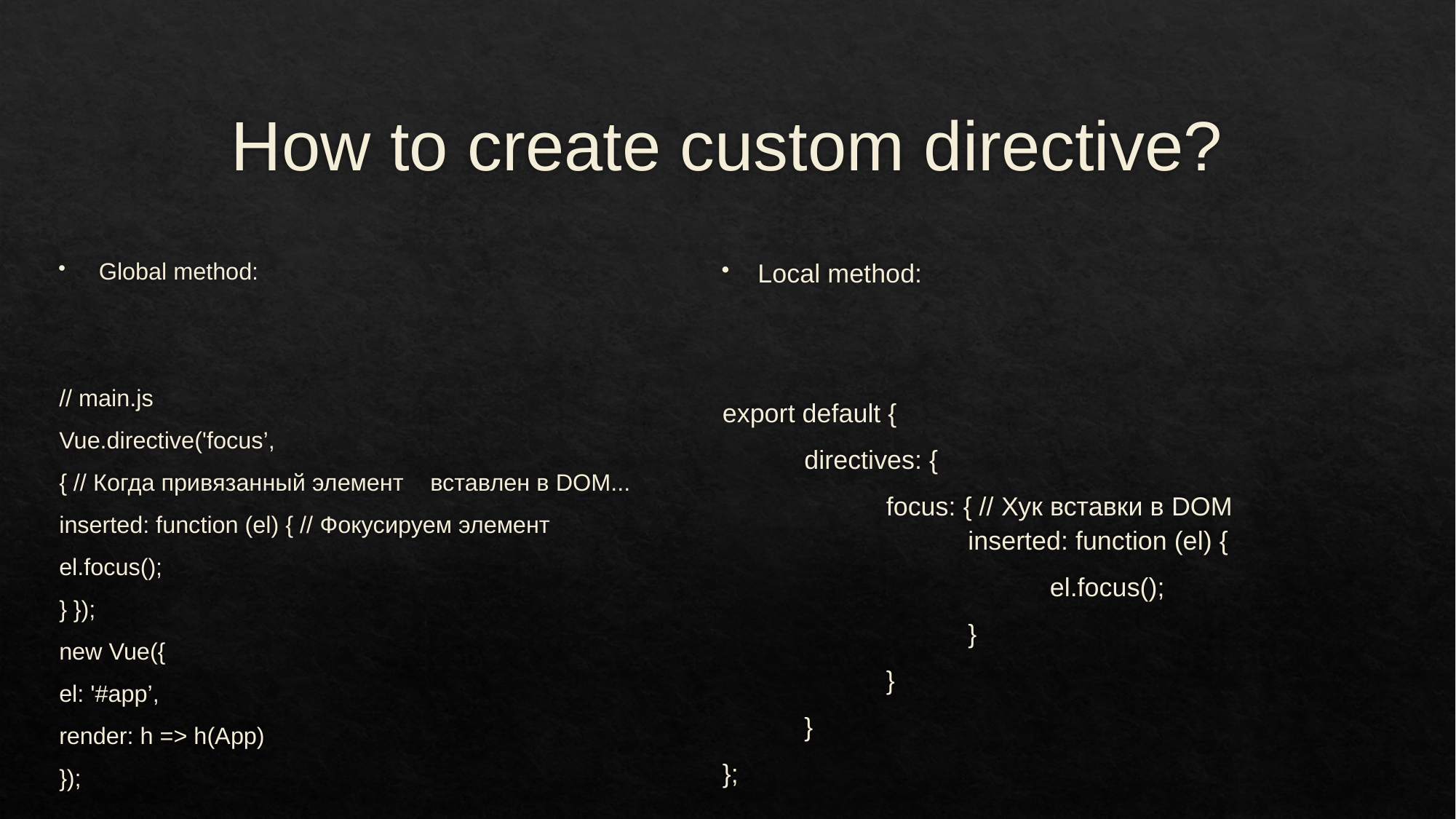

# How to create custom directive?
Global method:

// main.js
Vue.directive('focus’,
	{ // Когда привязанный элемент 	вставлен в DOM...
	inserted: function (el) { // Фокусируем элемент
	el.focus();
} });
new Vue({
	el: '#app’,
	render: h => h(App)
});

Local method:

export default {
	directives: {
		focus: { // Хук вставки в DOM 				inserted: function (el) {
				el.focus();
			}
		}
	}
};